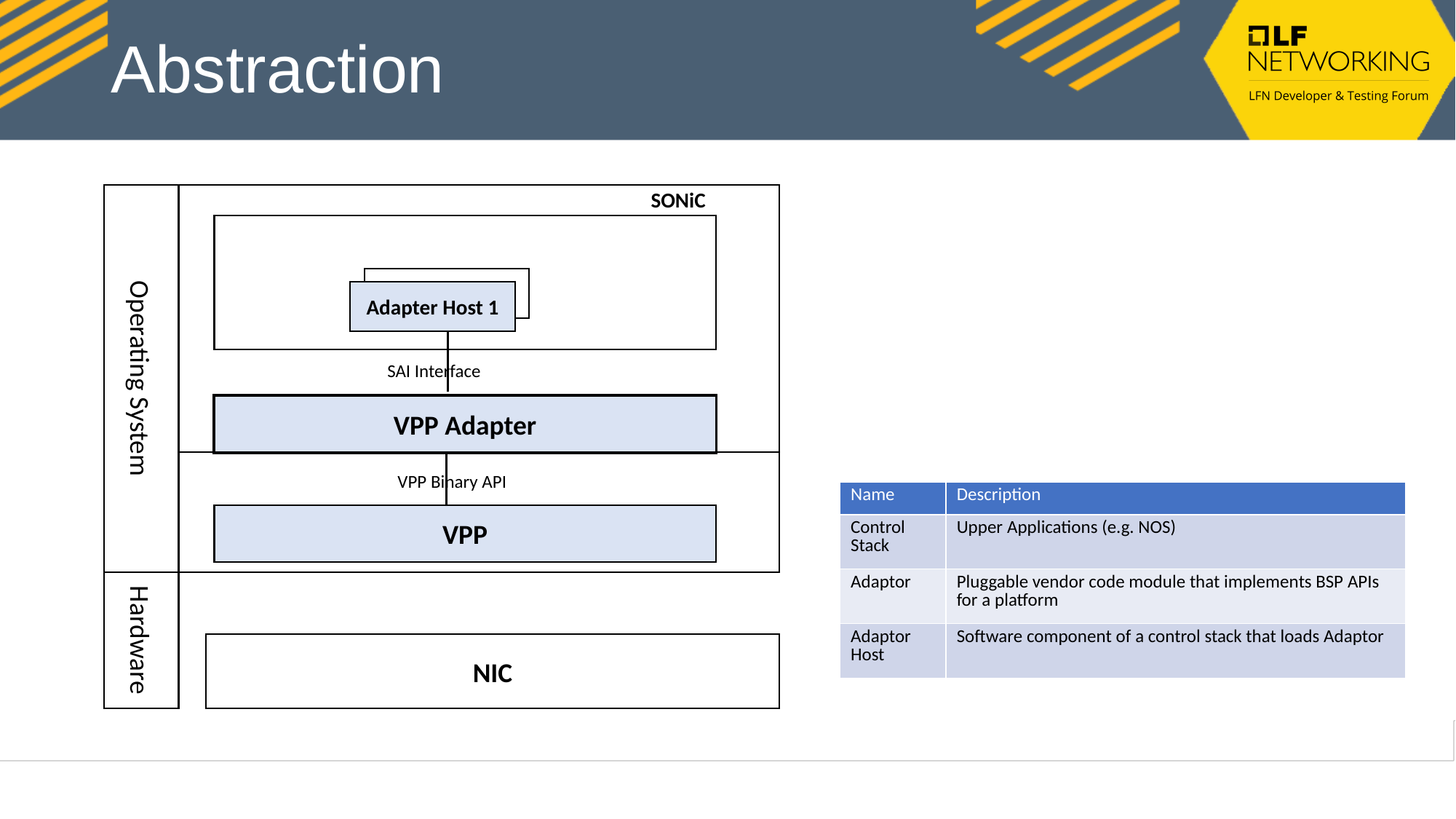

# Abstraction
SONiC

Adapter Host 1
Operating System
SAI Interface

VPP Adapter

VPP Binary API
| Name | Description |
| --- | --- |
| Control Stack | Upper Applications (e.g. NOS) |
| Adaptor | Pluggable vendor code module that implements BSP APIs for a platform |
| Adaptor Host | Software component of a control stack that loads Adaptor |
VPP
Hardware
NIC